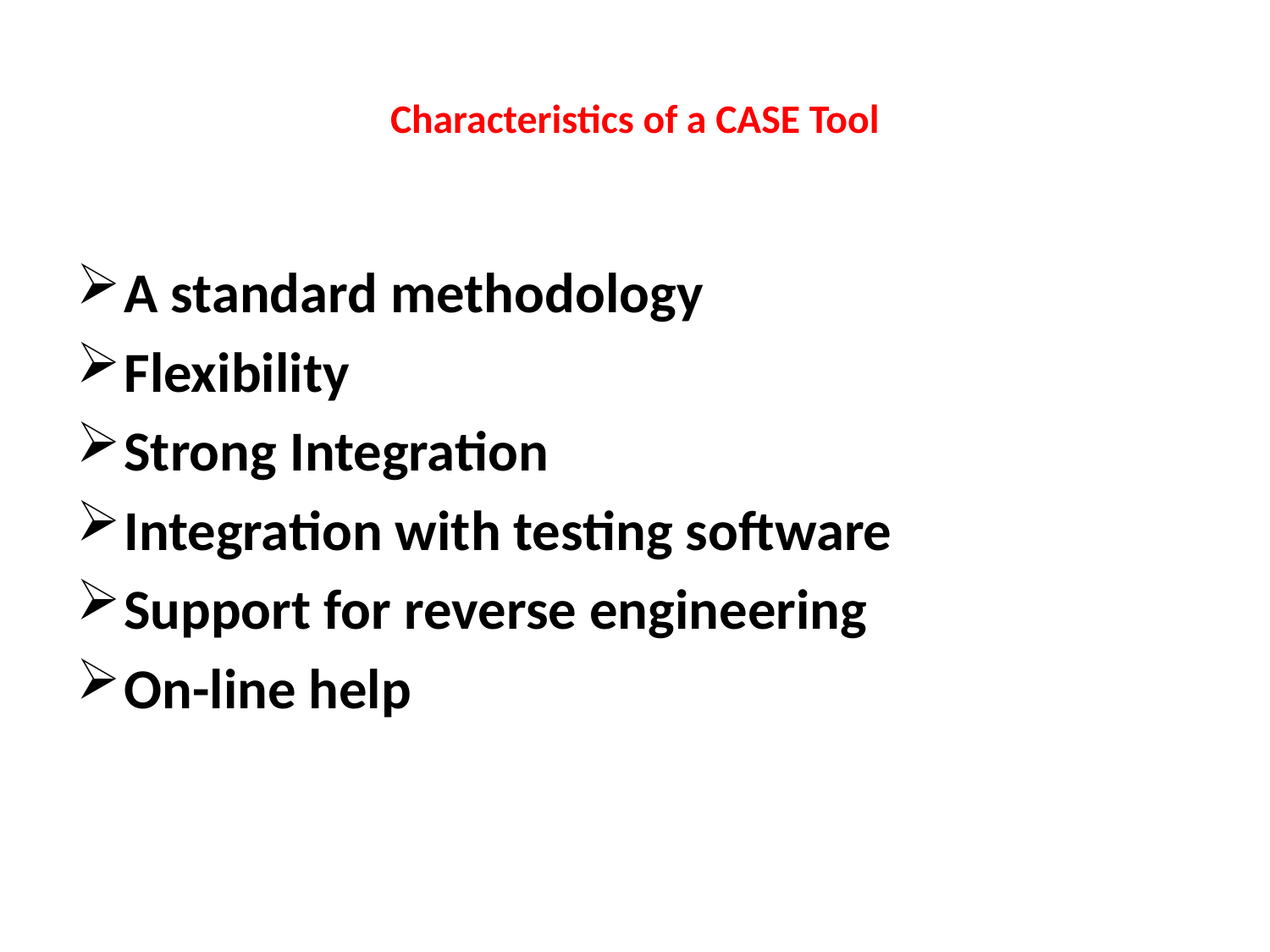

# Characteristics of a CASE Tool

A standard methodology
Flexibility
Strong Integration
Integration with testing software
Support for reverse engineering
On-line help